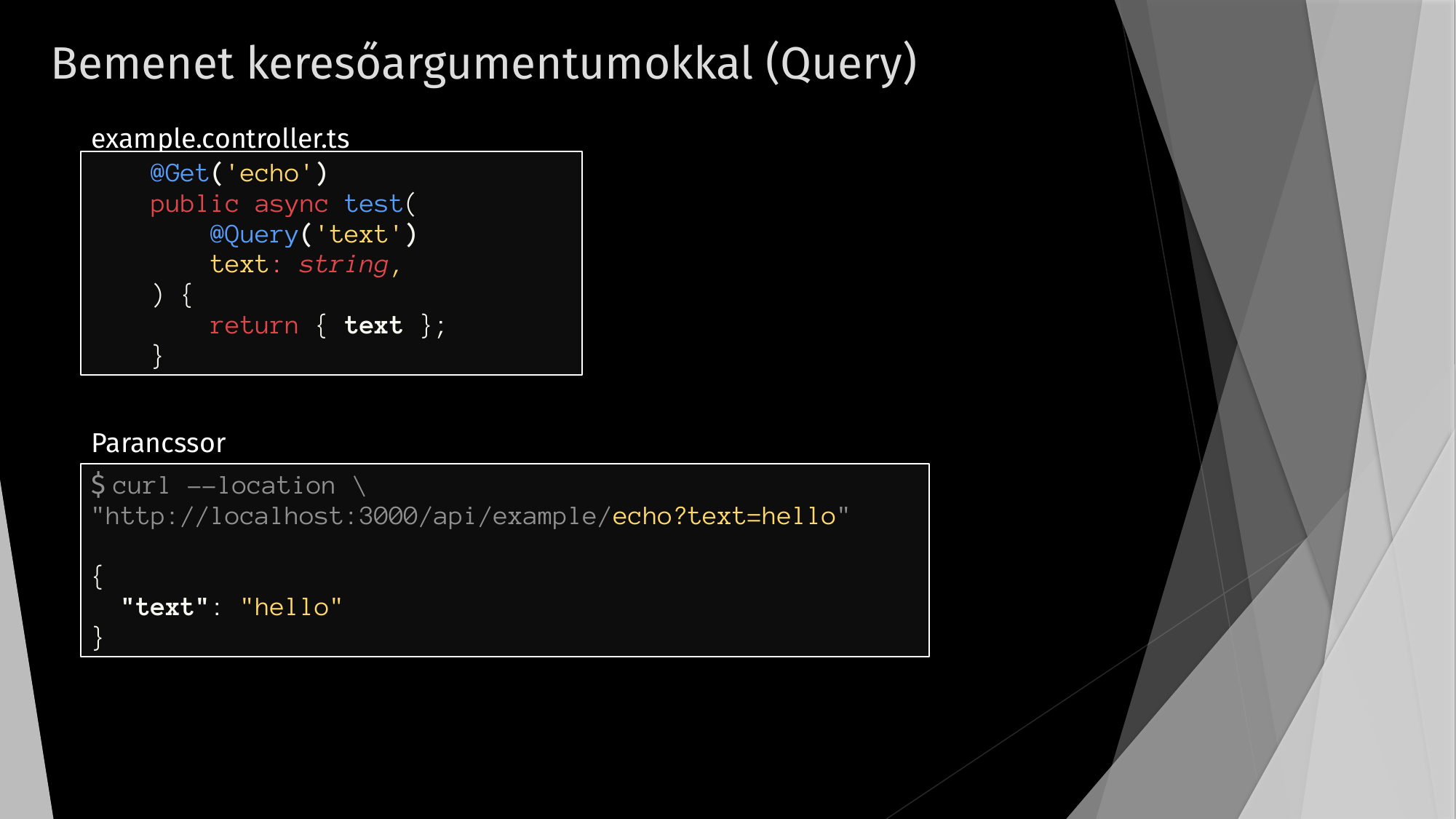

# Bemenet keresőargumentumokkal (Query)
example.controller.ts
    @Get('echo')
    public async test(
        @Query('text')
        text: string,
    ) {
        return { text };
    }
Parancssor
$ curl --location \ 	"http://localhost:3000/api/example/echo?text=hello"

{
  "text": "hello"
}